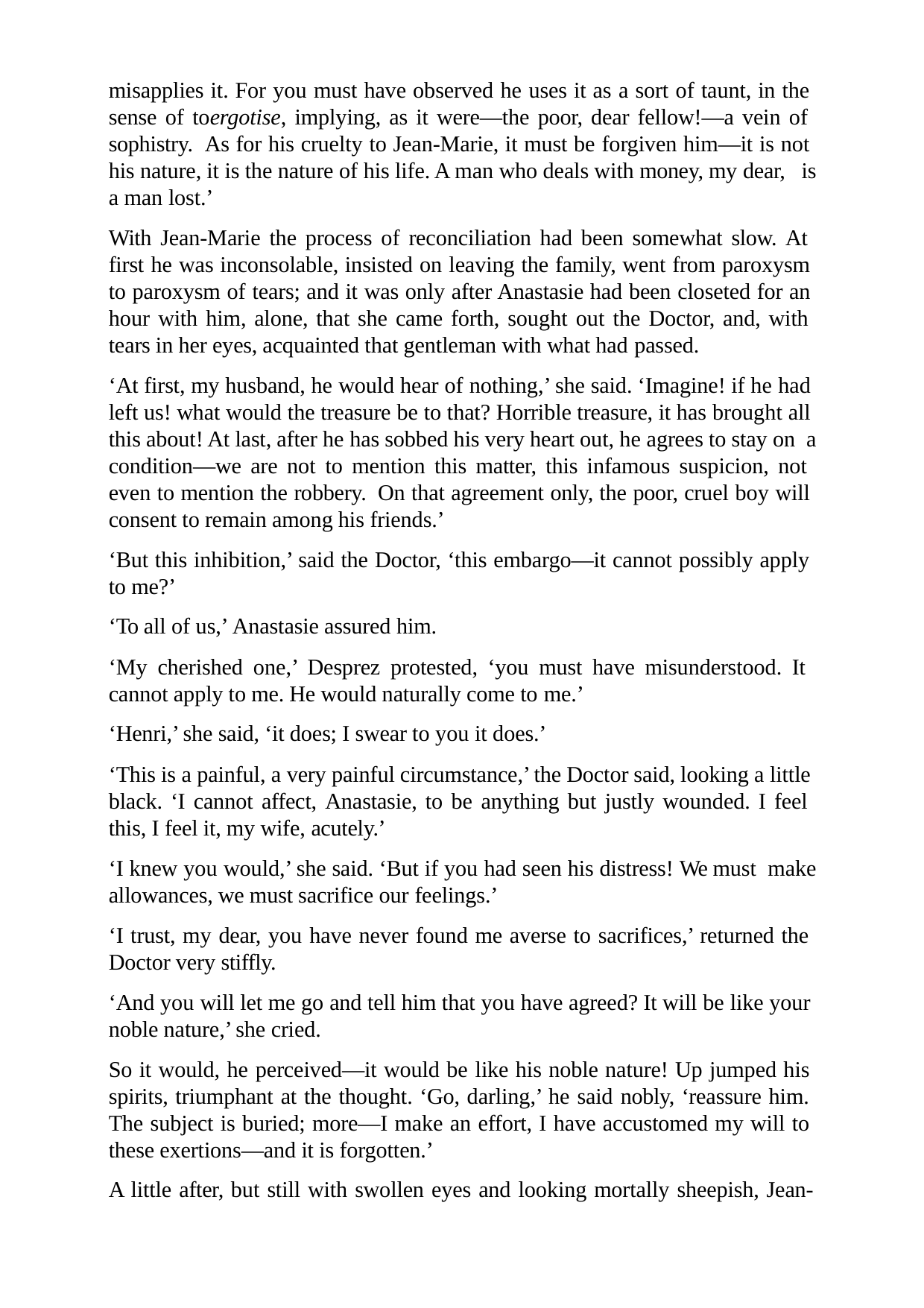

misapplies it. For you must have observed he uses it as a sort of taunt, in the  sense of toergotise, implying, as it were—the poor, dear fellow!—a vein of  sophistry. As for his cruelty to Jean-Marie, it must be forgiven him—it is not  his nature, it is the nature of his life. A man who deals with money, my dear,  is a man lost.’
With Jean-Marie the process of reconciliation had been somewhat slow. At  first he was inconsolable, insisted on leaving the family, went from paroxysm  to paroxysm of tears; and it was only after Anastasie had been closeted for an  hour with him, alone, that she came forth, sought out the Doctor, and, with  tears in her eyes, acquainted that gentleman with what had passed.
‘At first, my husband, he would hear of nothing,’ she said. ‘Imagine! if he had  left us! what would the treasure be to that? Horrible treasure, it has brought all  this about! At last, after he has sobbed his very heart out, he agrees to stay on  a condition—we are not to mention this matter, this infamous suspicion, not  even to mention the robbery. On that agreement only, the poor, cruel boy will  consent to remain among his friends.’
‘But this inhibition,’ said the Doctor, ‘this embargo—it cannot possibly apply  to me?’
‘To all of us,’ Anastasie assured him.
‘My cherished one,’ Desprez protested, ‘you must have misunderstood. It  cannot apply to me. He would naturally come to me.’
‘Henri,’ she said, ‘it does; I swear to you it does.’
‘This is a painful, a very painful circumstance,’ the Doctor said, looking a little  black. ‘I cannot affect, Anastasie, to be anything but justly wounded. I feel  this, I feel it, my wife, acutely.’
‘I knew you would,’ she said. ‘But if you had seen his distress! We must  make allowances, we must sacrifice our feelings.’
‘I trust, my dear, you have never found me averse to sacrifices,’ returned the  Doctor very stiffly.
‘And you will let me go and tell him that you have agreed? It will be like your  noble nature,’ she cried.
So it would, he perceived—it would be like his noble nature! Up jumped his  spirits, triumphant at the thought. ‘Go, darling,’ he said nobly, ‘reassure him.  The subject is buried; more—I make an effort, I have accustomed my will to  these exertions—and it is forgotten.’
A little after, but still with swollen eyes and looking mortally sheepish, Jean-